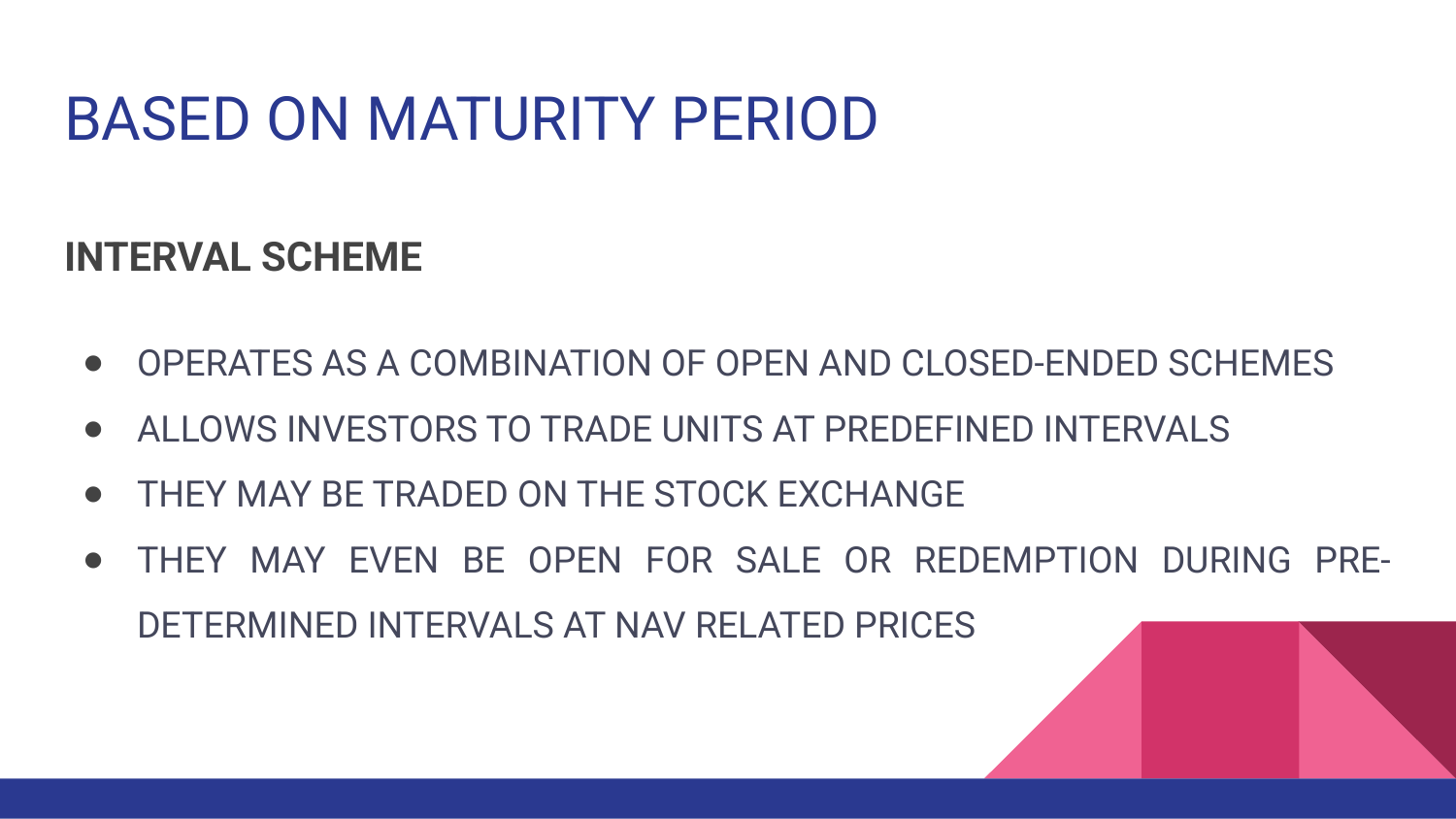

# BASED ON MATURITY PERIOD
INTERVAL SCHEME
OPERATES AS A COMBINATION OF OPEN AND CLOSED-ENDED SCHEMES
ALLOWS INVESTORS TO TRADE UNITS AT PREDEFINED INTERVALS
THEY MAY BE TRADED ON THE STOCK EXCHANGE
THEY MAY EVEN BE OPEN FOR SALE OR REDEMPTION DURING PRE-DETERMINED INTERVALS AT NAV RELATED PRICES